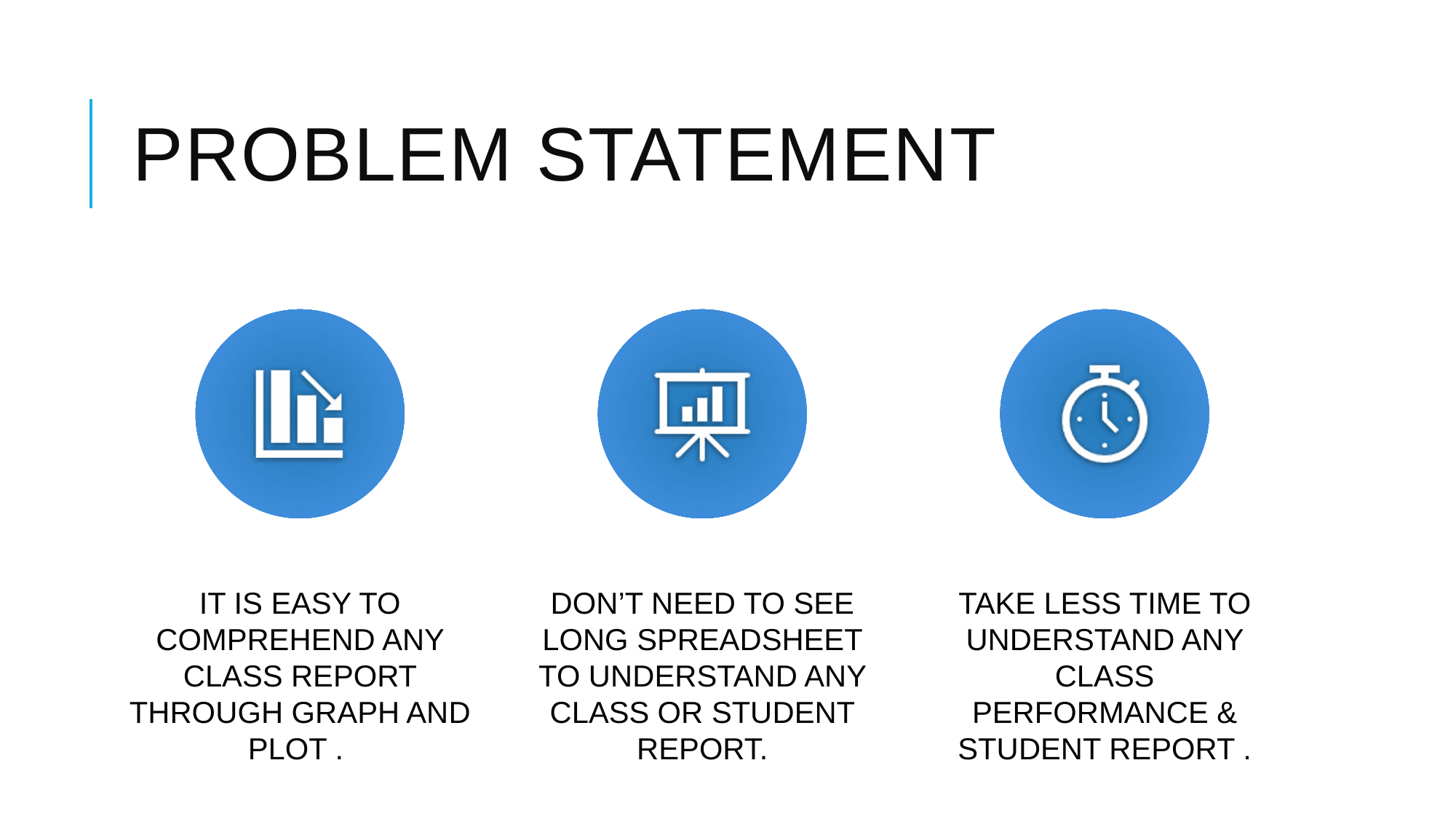

# Problem statement
It is easy to comprehend any class report through graph and plot .
Don’t need to see long spreadsheet to understand ANY CLASS OR STUDENT REPORT.
Take less time to understand any class performance & student report .